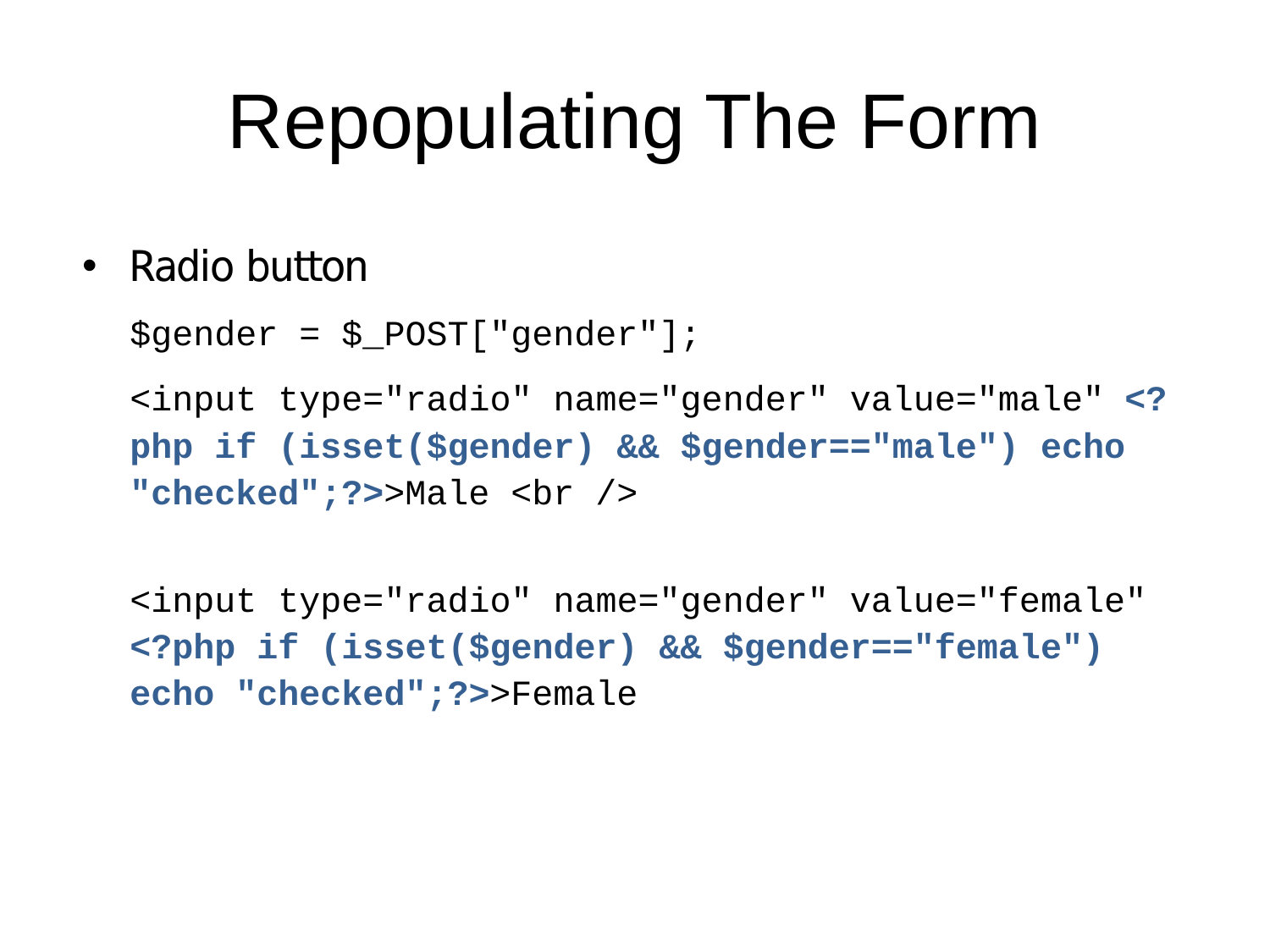

# Repopulating The Form
Radio button
	$gender = $_POST["gender"];
	<input type="radio" name="gender" value="male" <?php if (isset($gender) && $gender=="male") echo "checked";?>>Male <br />

	<input type="radio" name="gender" value="female" <?php if (isset($gender) && $gender=="female") echo "checked";?>>Female